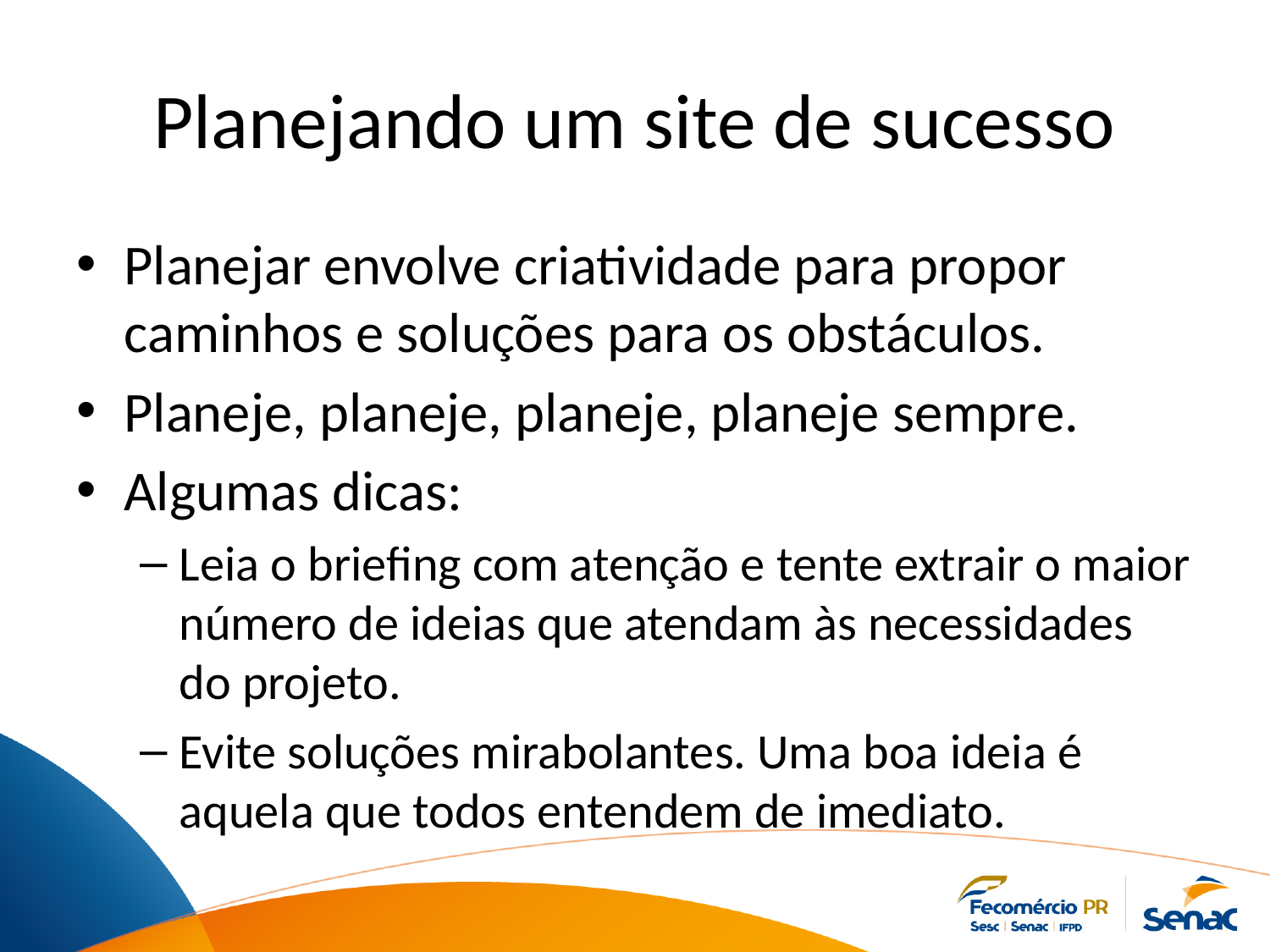

# Planejando um site de sucesso
Planejar envolve criatividade para propor caminhos e soluções para os obstáculos.
Planeje, planeje, planeje, planeje sempre.
Algumas dicas:
Leia o briefing com atenção e tente extrair o maior número de ideias que atendam às necessidades do projeto.
Evite soluções mirabolantes. Uma boa ideia é aquela que todos entendem de imediato.